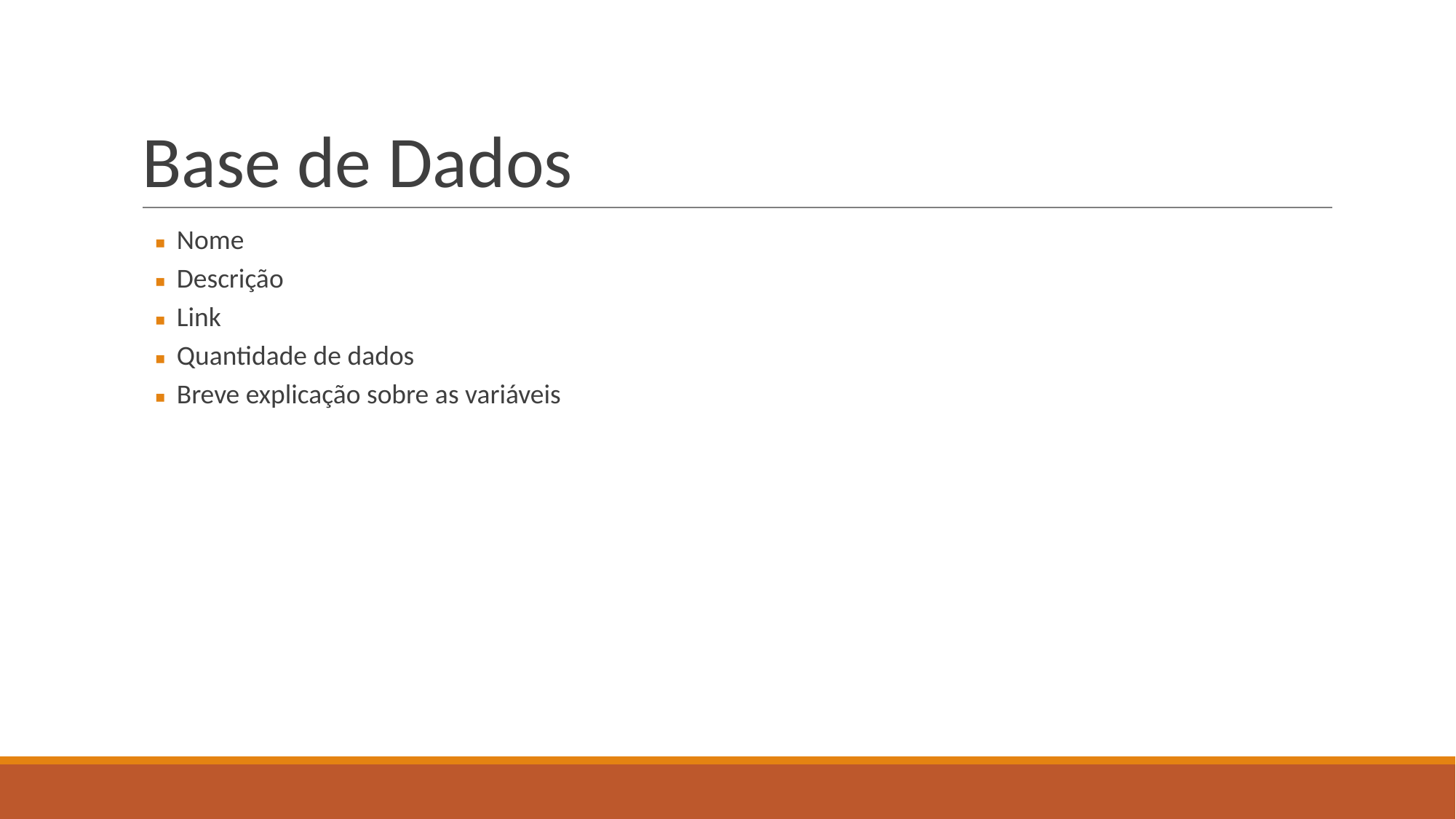

# Base de Dados
Nome
Descrição
Link
Quantidade de dados
Breve explicação sobre as variáveis